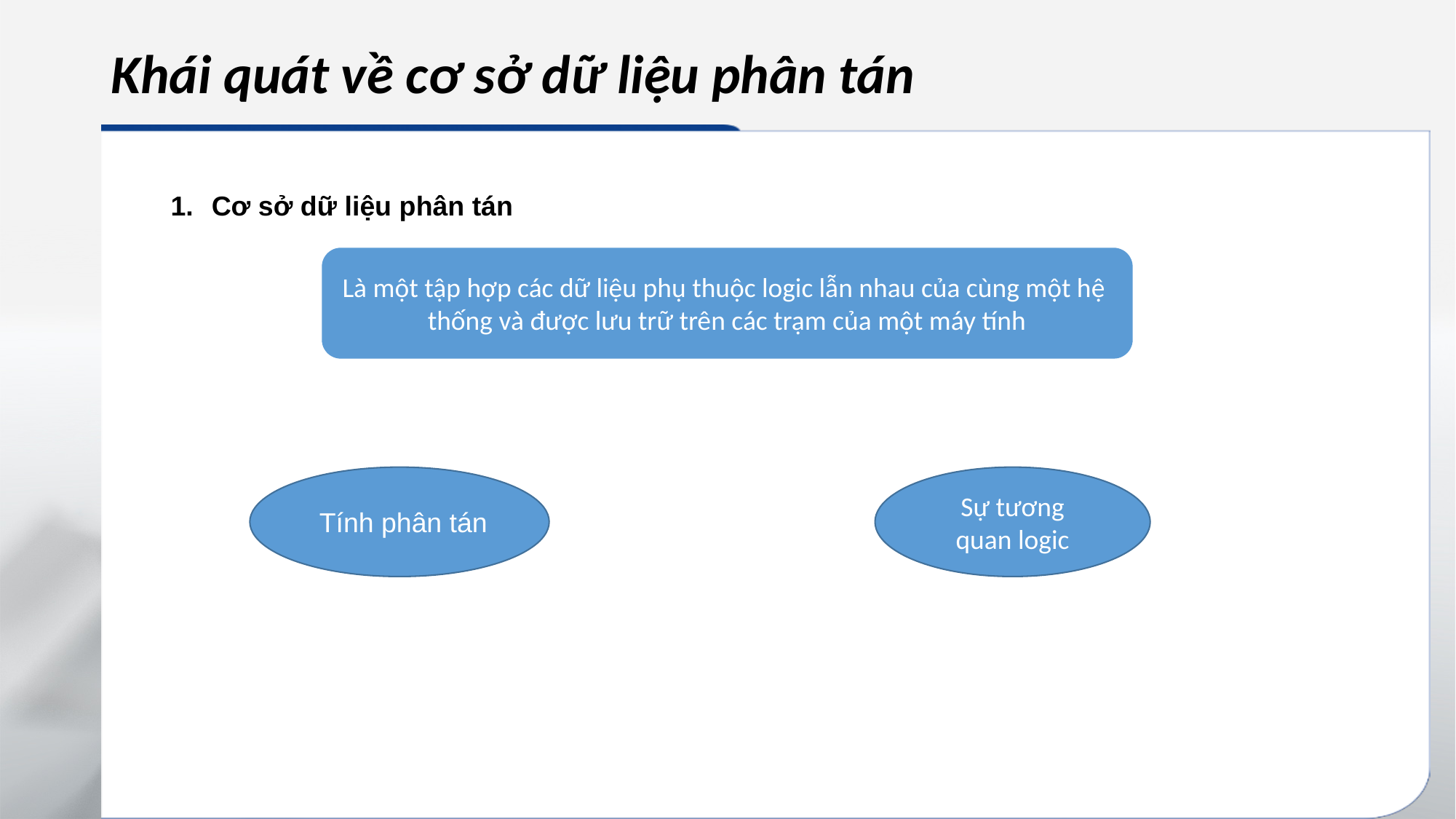

# Khái quát về cơ sở dữ liệu phân tán
Cơ sở dữ liệu phân tán
Là một tập hợp các dữ liệu phụ thuộc logic lẫn nhau của cùng một hệ thống và được lưu trữ trên các trạm của một máy tính
Sự tương quan logic
 Tính phân tán